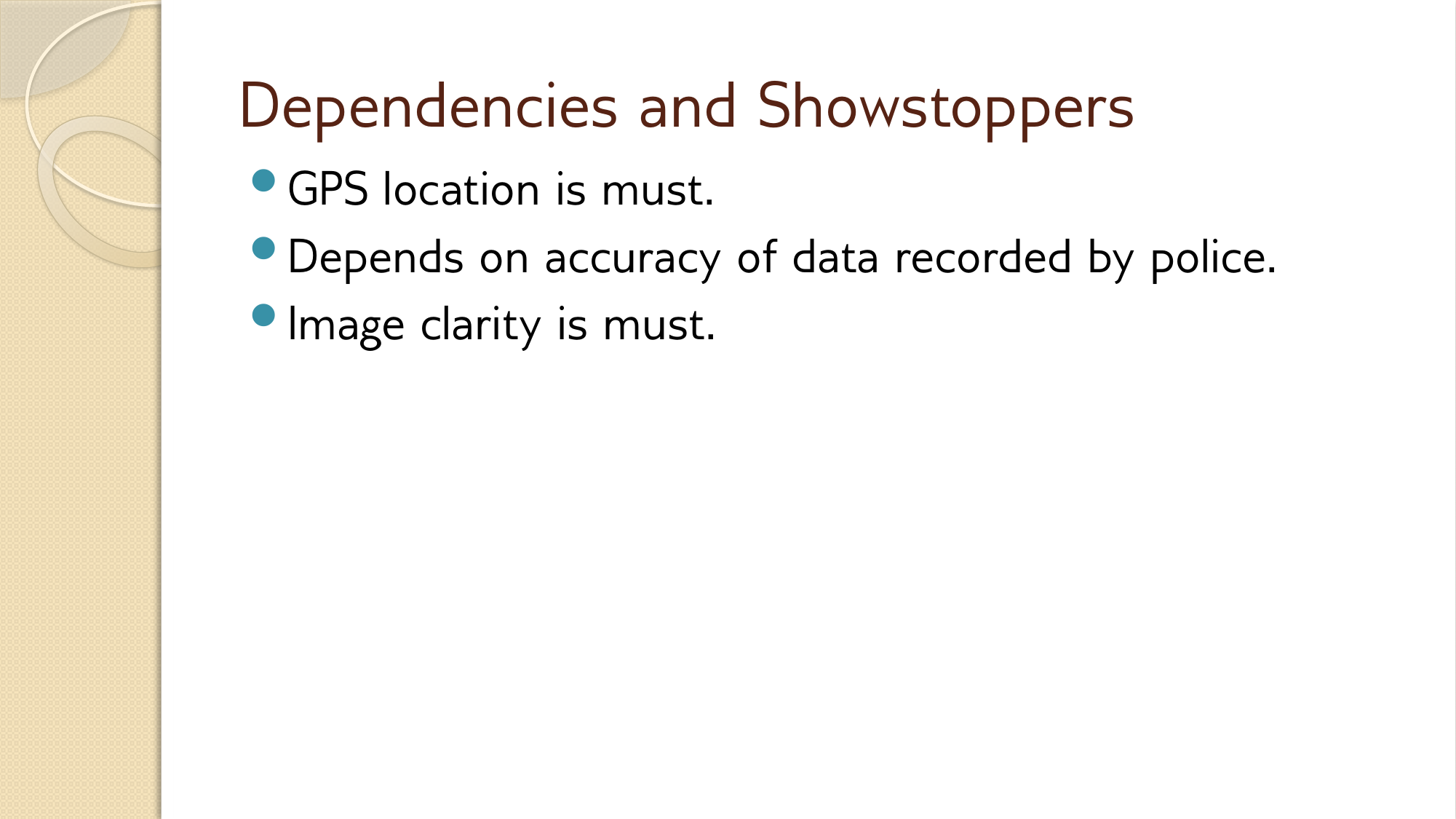

# Dependencies and Showstoppers
GPS location is must.
Depends on accuracy of data recorded by police.
Image clarity is must.